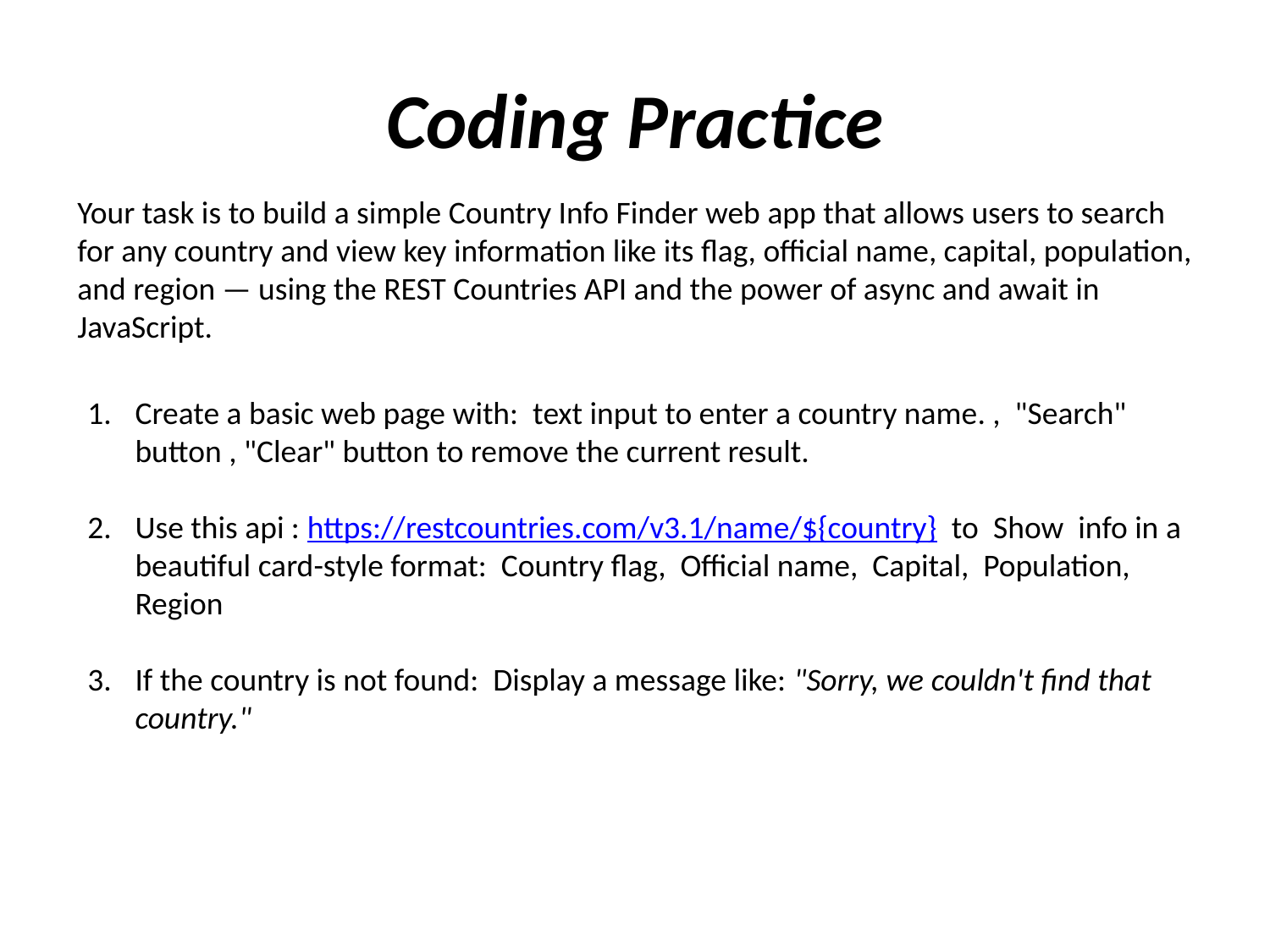

# Coding Practice
Your task is to build a simple Country Info Finder web app that allows users to search for any country and view key information like its flag, official name, capital, population, and region — using the REST Countries API and the power of async and await in JavaScript.
Create a basic web page with:  text input to enter a country name. ,  "Search" button , "Clear" button to remove the current result.

Use this api : https://restcountries.com/v3.1/name/${country}  to  Show  info in a beautiful card-style format:  Country flag,  Official name,  Capital,  Population, Region

If the country is not found:  Display a message like: "Sorry, we couldn't find that country."